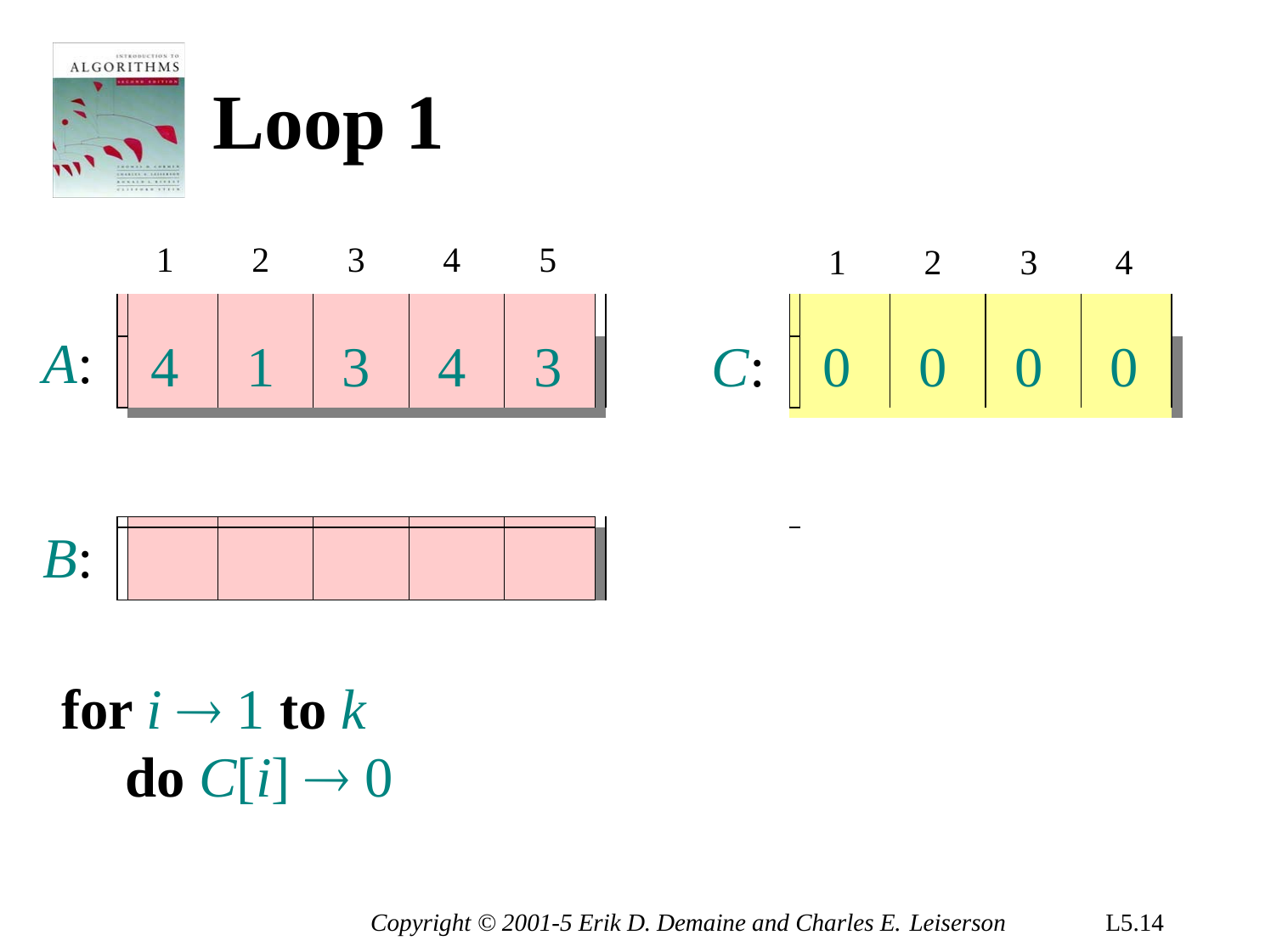

# Loop 1
|  |  | 1 | 2 | 3 | 4 | 5 |  |  |  | 1 | 2 | 3 | 4 |  |
| --- | --- | --- | --- | --- | --- | --- | --- | --- | --- | --- | --- | --- | --- | --- |
|  |  |  |  |  |  |  |  |  |  |  |  |  |  |  |
| A: |  | 4 | 1 | 3 | 4 | 3 |  | C: |  | 0 | 0 | 0 | 0 |  |
|  |  |  |  |  |  |  |  |  |  |  |  |  |  |  |
|  |  |  |  |  |  |  |  |  |  |  |  |  |  |  |
|  |  |  |  |  |  |  |  |  |  |  |  |  |  |  |
| B: |  |  |  |  |  |  |  |  |  |  |  |  |  |  |
4
1
3
4
3
0
0
0
0

for i → 1 to k
do C[i] → 0
Copyright © 2001-5 Erik D. Demaine and Charles E. Leiserson
L5.14